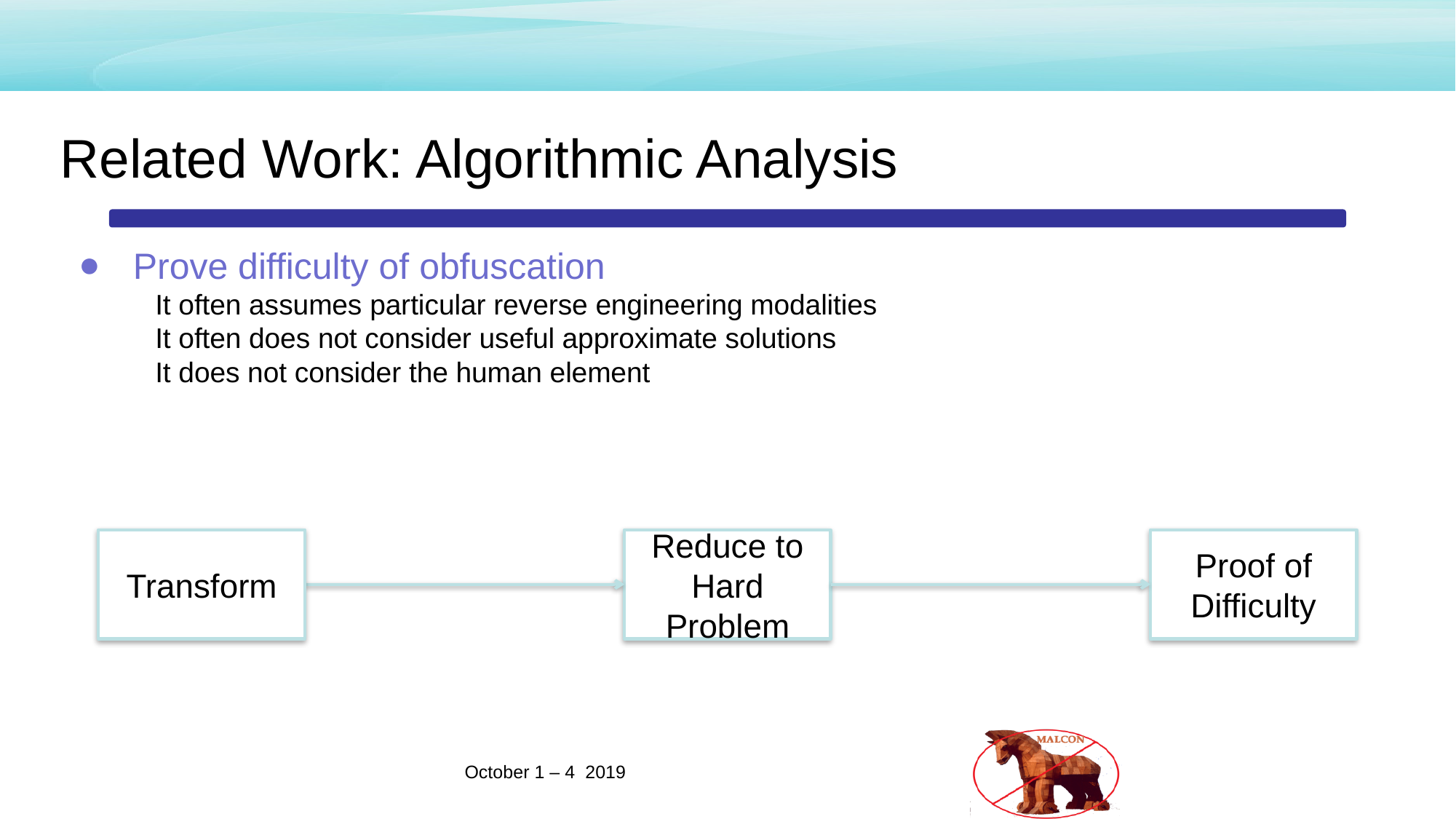

Related Work: Algorithmic Analysis
Prove difficulty of obfuscation
It often assumes particular reverse engineering modalities
It often does not consider useful approximate solutions
It does not consider the human element
Transform
Reduce to
Hard Problem
Proof of
Difficulty